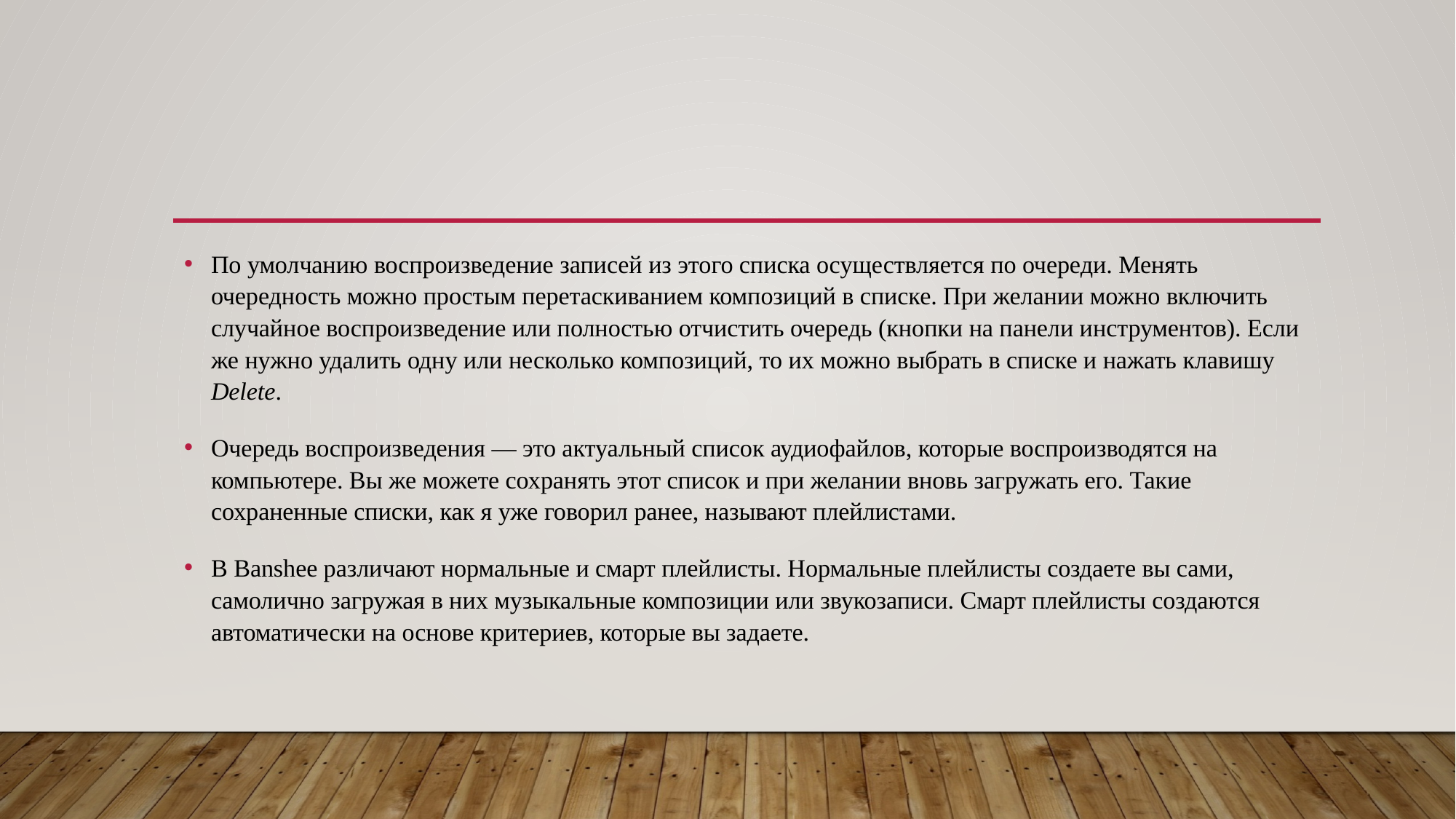

По умолчанию воспроизведение записей из этого списка осуществляется по очереди. Менять очередность можно простым перетаскиванием композиций в списке. При желании можно включить случайное воспроизведение или полностью отчистить очередь (кнопки на панели инструментов). Если же нужно удалить одну или несколько композиций, то их можно выбрать в списке и нажать клавишу Delete.
Очередь воспроизведения — это актуальный список аудиофайлов, которые воспроизводятся на компьютере. Вы же можете сохранять этот список и при желании вновь загружать его. Такие сохраненные списки, как я уже говорил ранее, называют плейлистами.
В Banshee различают нормальные и смарт плейлисты. Нормальные плейлисты создаете вы сами, самолично загружая в них музыкальные композиции или звукозаписи. Смарт плейлисты создаются автоматически на основе критериев, которые вы задаете.